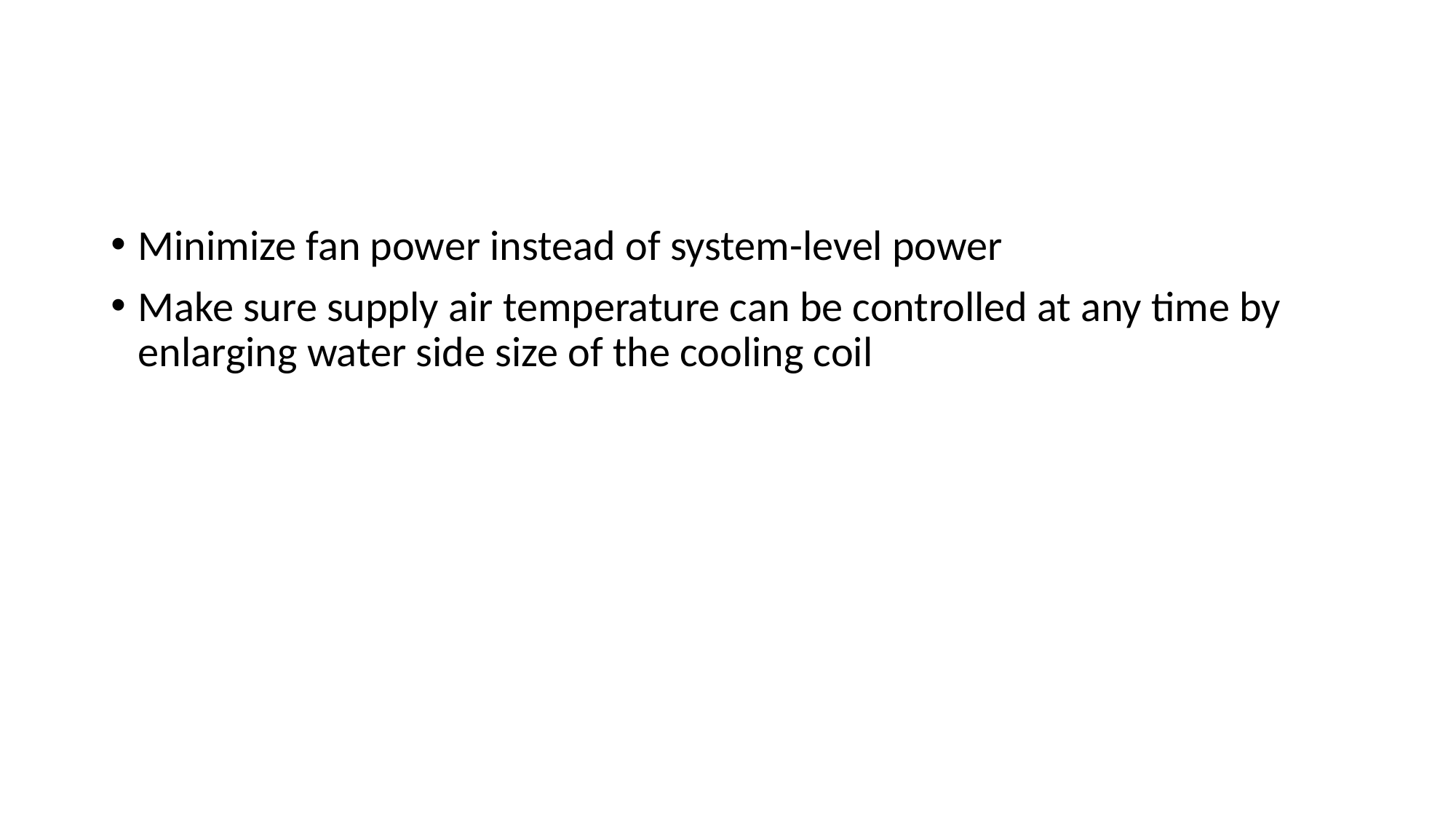

#
Minimize fan power instead of system-level power
Make sure supply air temperature can be controlled at any time by enlarging water side size of the cooling coil